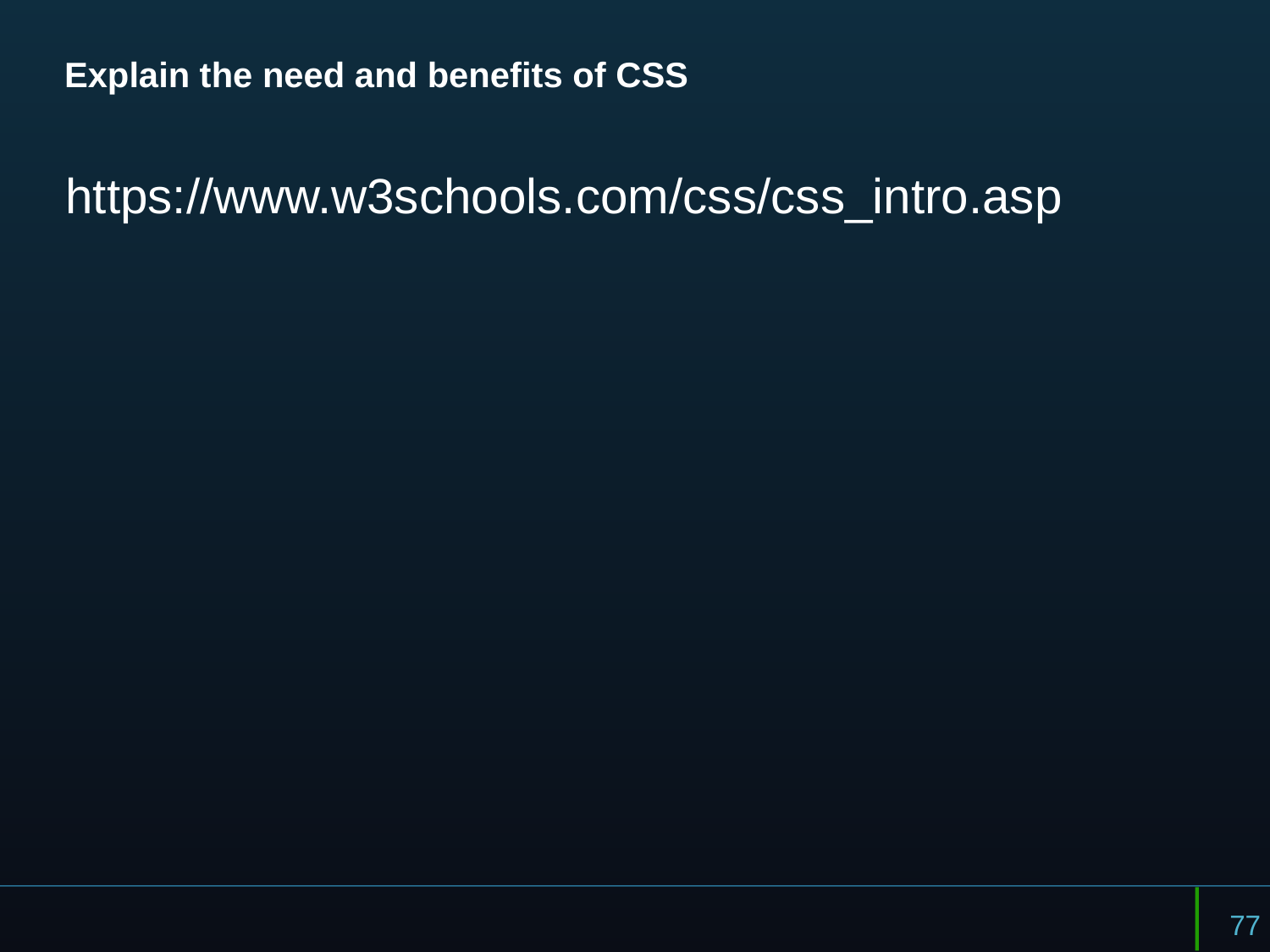

# Explain the need and benefits of CSS
https://www.w3schools.com/css/css_intro.asp
77